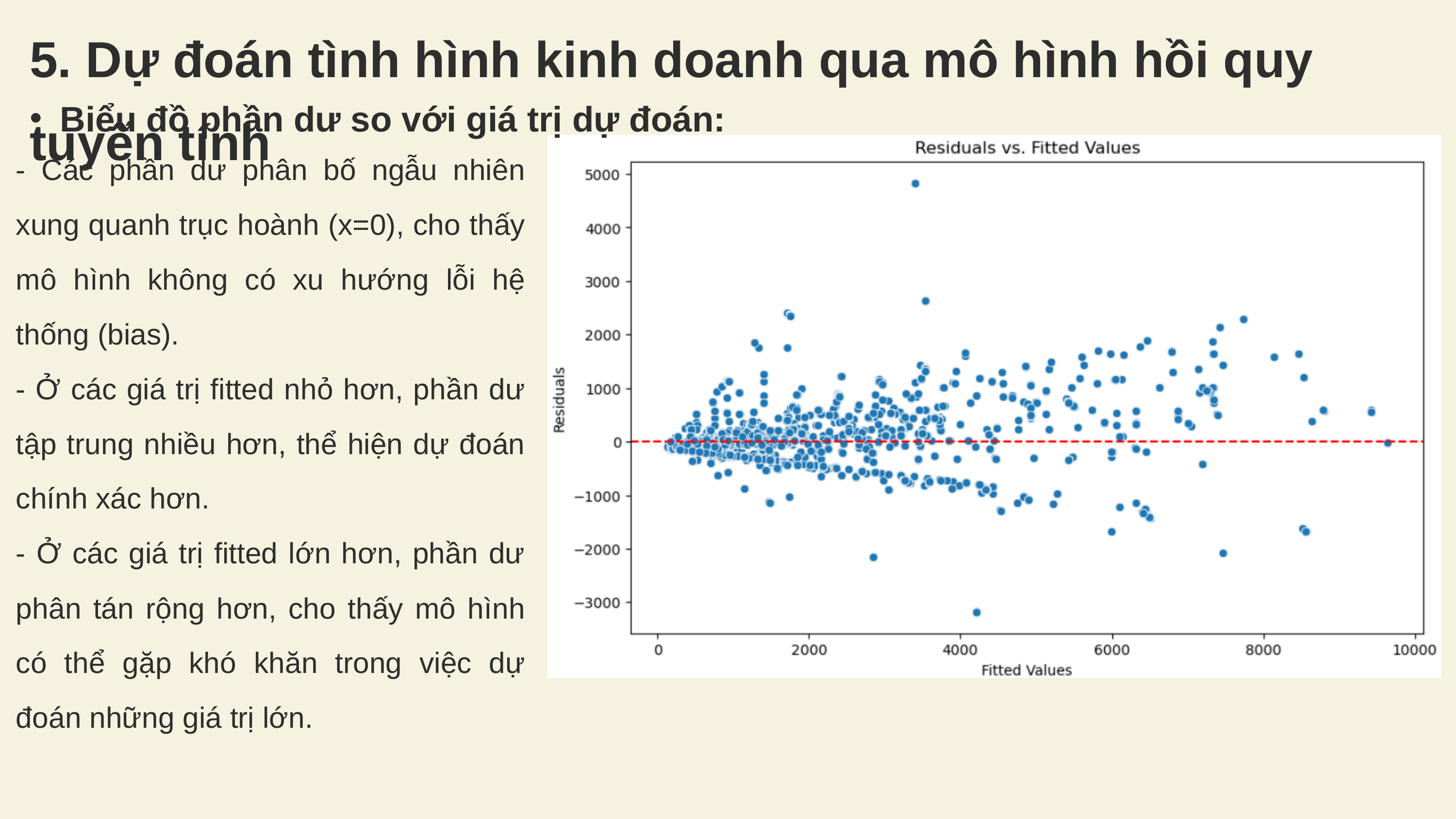

5. Dự đoán tình hình kinh doanh qua mô hình hồi quy tuyến tính
Biểu đồ phần dư so với giá trị dự đoán:
- Các phần dư phân bố ngẫu nhiên xung quanh trục hoành (x=0), cho thấy mô hình không có xu hướng lỗi hệ thống (bias).
- Ở các giá trị fitted nhỏ hơn, phần dư tập trung nhiều hơn, thể hiện dự đoán chính xác hơn.
- Ở các giá trị fitted lớn hơn, phần dư phân tán rộng hơn, cho thấy mô hình có thể gặp khó khăn trong việc dự đoán những giá trị lớn.